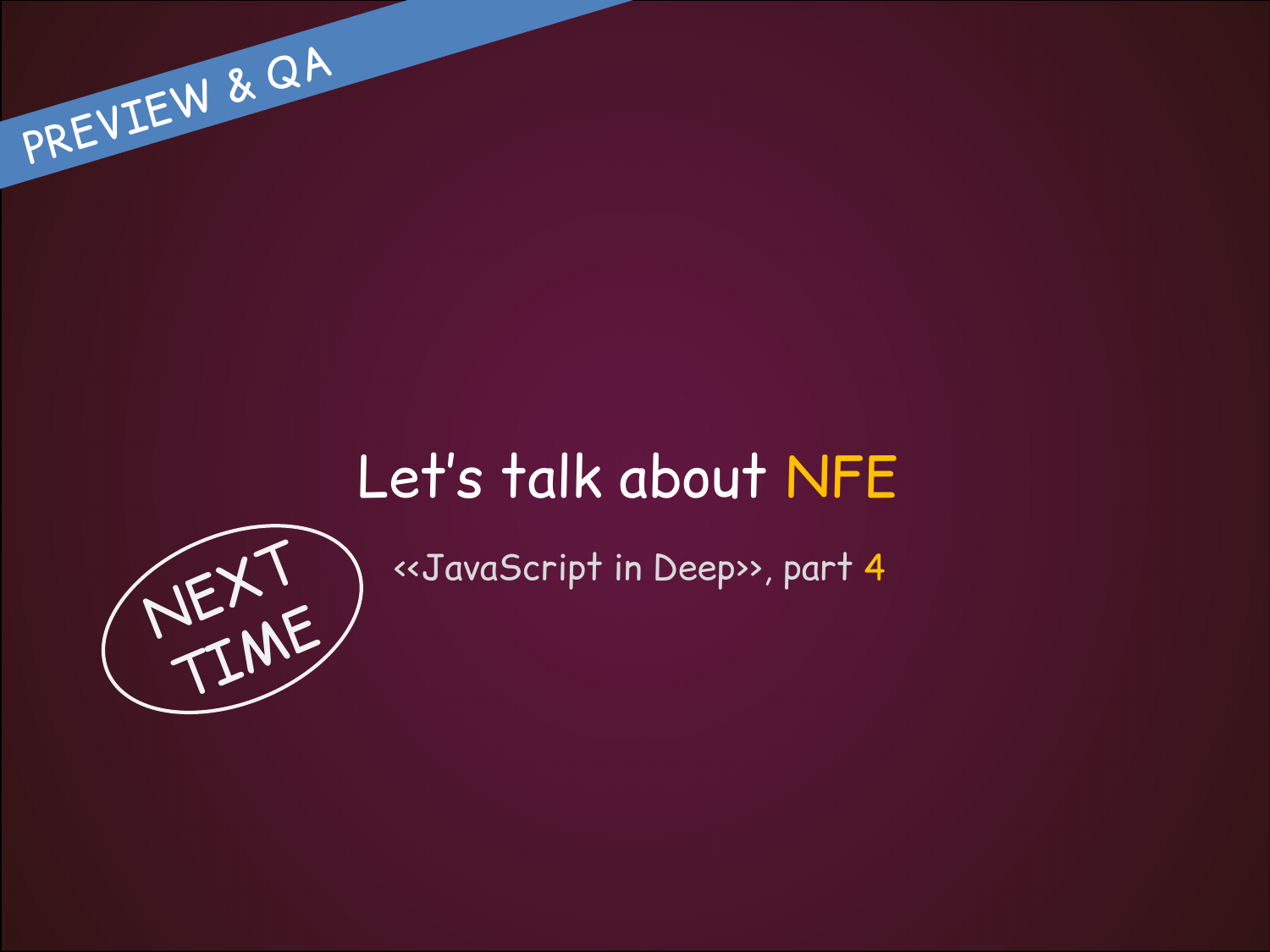

# PREVIEW & QA
Let’s talk about NFE
NEXT TIME
<<JavaScript in Deep>>, part 4